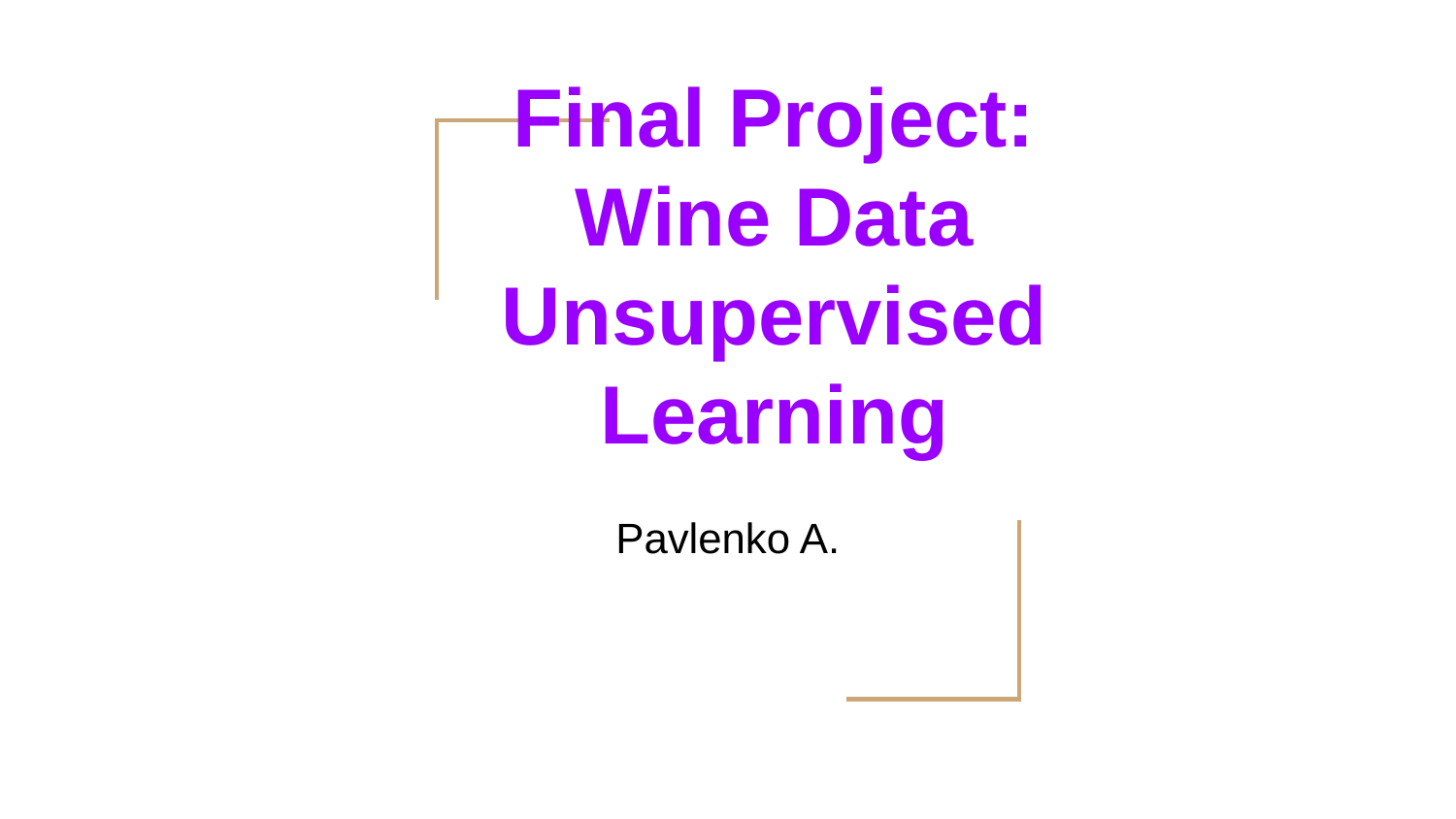

# Final Project: Wine Data Unsupervised Learning
Pavlenko A.